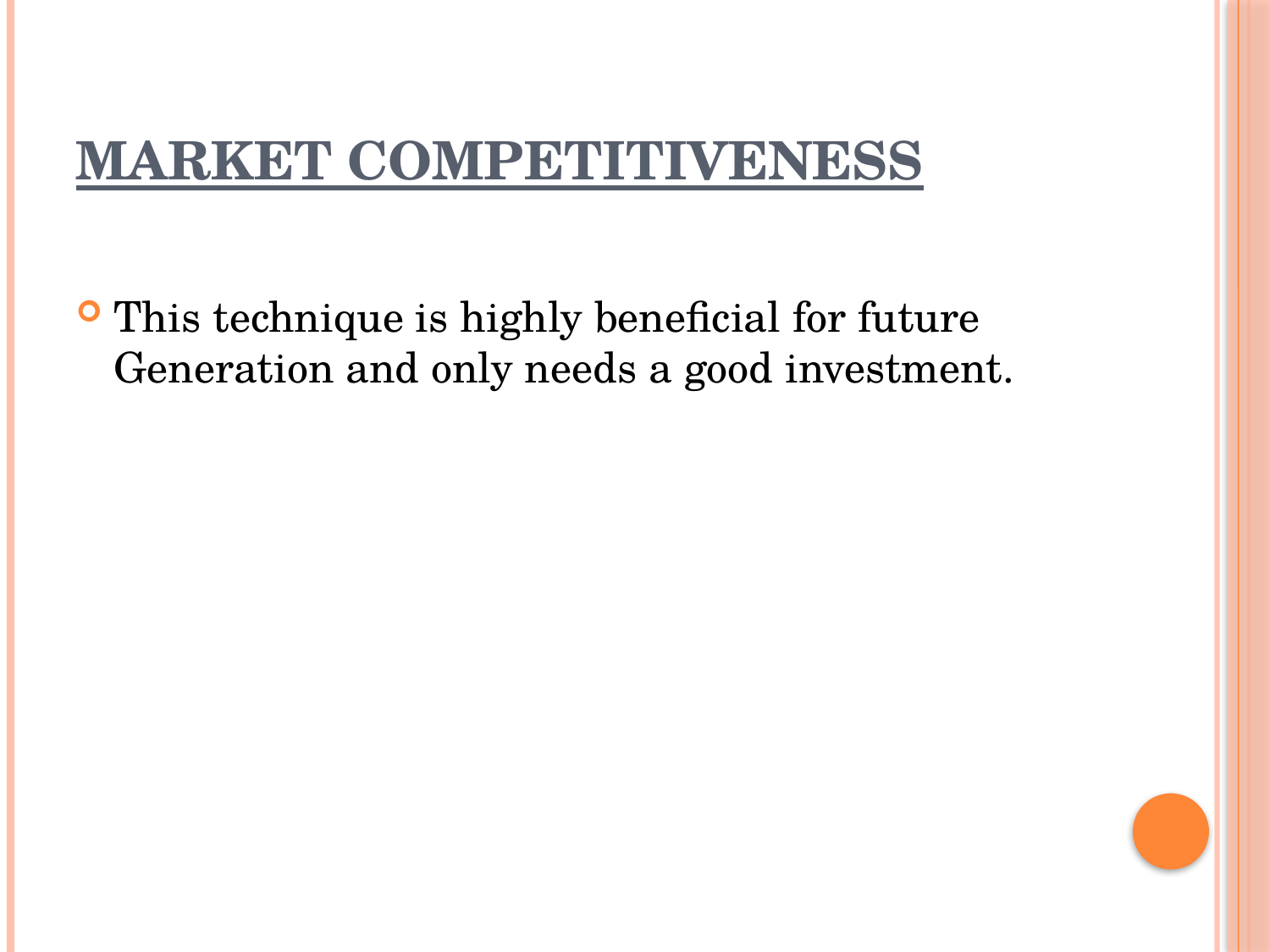

# Market Competitiveness

This technique is highly beneficial for future Generation and only needs a good investment.